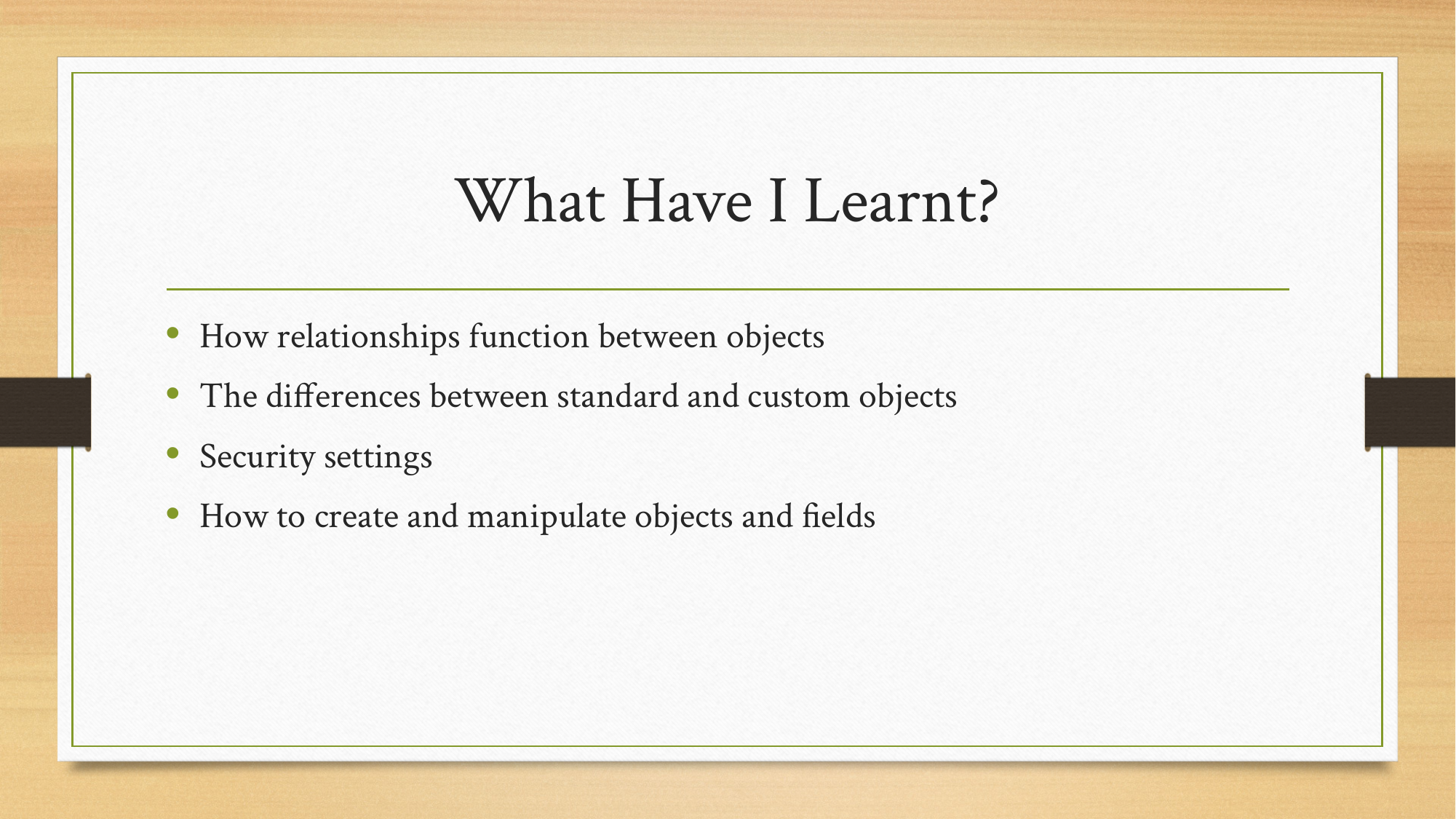

# What Have I Learnt?
How relationships function between objects
The differences between standard and custom objects
Security settings
How to create and manipulate objects and fields